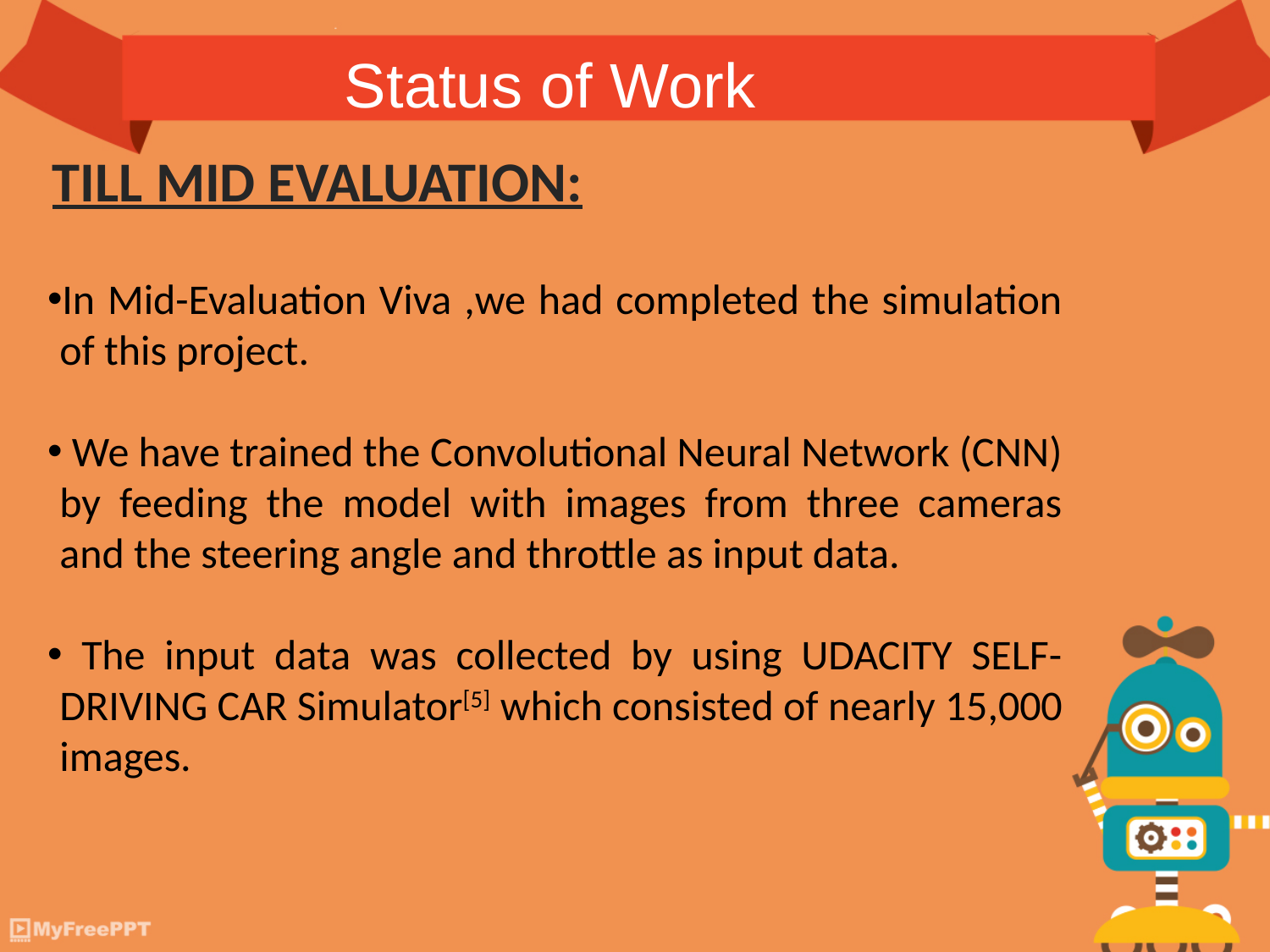

# Status of Work
TILL MID EVALUATION:
In Mid-Evaluation Viva ,we had completed the simulation of this project.

 We have trained the Convolutional Neural Network (CNN) by feeding the model with images from three cameras and the steering angle and throttle as input data.

 The input data was collected by using UDACITY SELF-DRIVING CAR Simulator[5] which consisted of nearly 15,000 images.